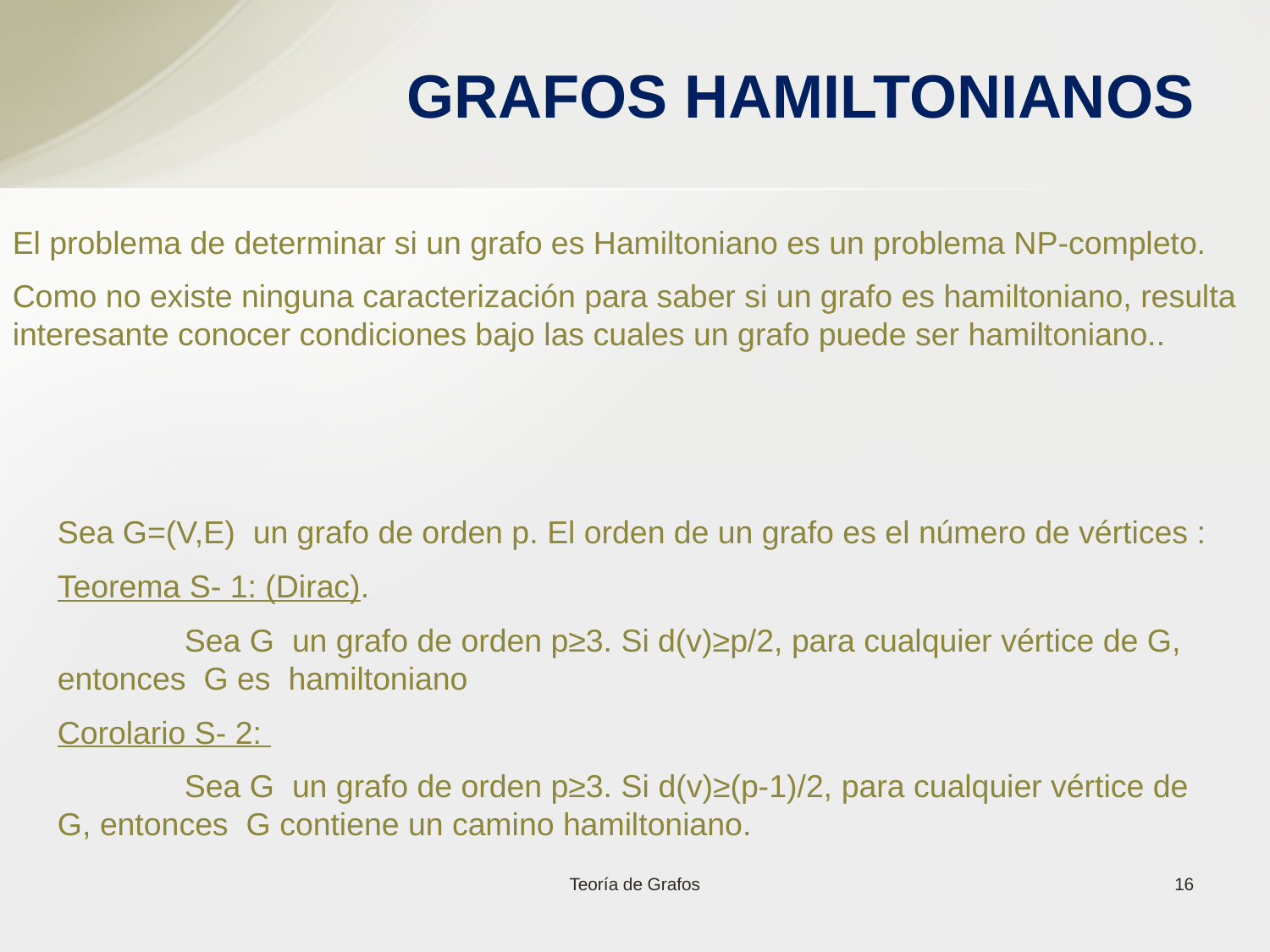

# GRAFOS HAMILTONIANOS
El problema de determinar si un grafo es Hamiltoniano es un problema NP-completo.
Como no existe ninguna caracterización para saber si un grafo es hamiltoniano, resulta interesante conocer condiciones bajo las cuales un grafo puede ser hamiltoniano..
Sea G=(V,E)  un grafo de orden p. El orden de un grafo es el número de vértices :
Teorema S- 1: (Dirac).
	Sea G  un grafo de orden p≥3. Si d(v)≥p/2, para cualquier vértice de G, 	entonces  G es  hamiltoniano
Corolario S- 2:
	Sea G  un grafo de orden p≥3. Si d(v)≥(p-1)/2, para cualquier vértice de 	G, entonces  G contiene un camino hamiltoniano.
Teoría de Grafos
16